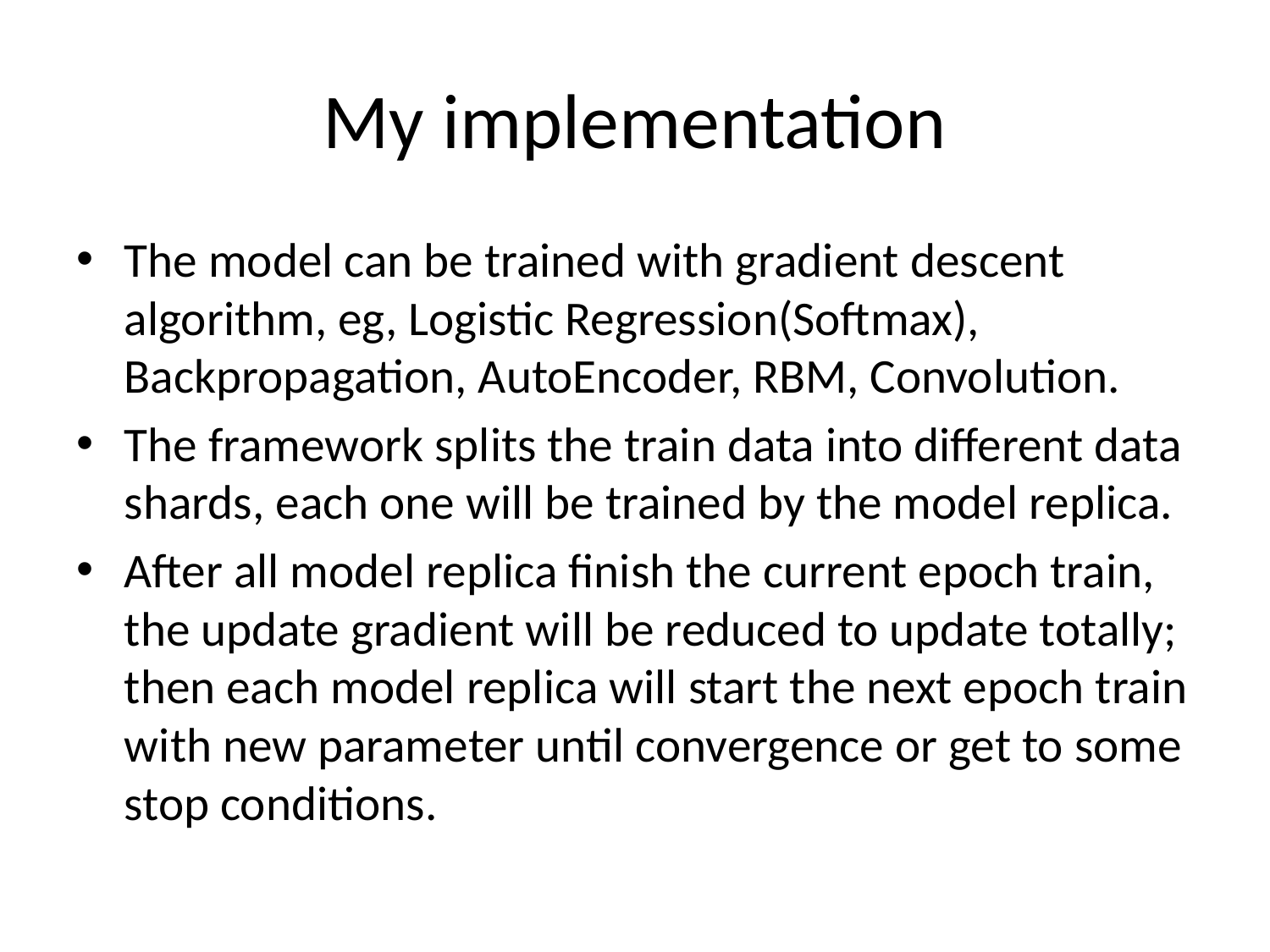

# My implementation
The model can be trained with gradient descent algorithm, eg, Logistic Regression(Softmax), Backpropagation, AutoEncoder, RBM, Convolution.
The framework splits the train data into different data shards, each one will be trained by the model replica.
After all model replica finish the current epoch train, the update gradient will be reduced to update totally; then each model replica will start the next epoch train with new parameter until convergence or get to some stop conditions.